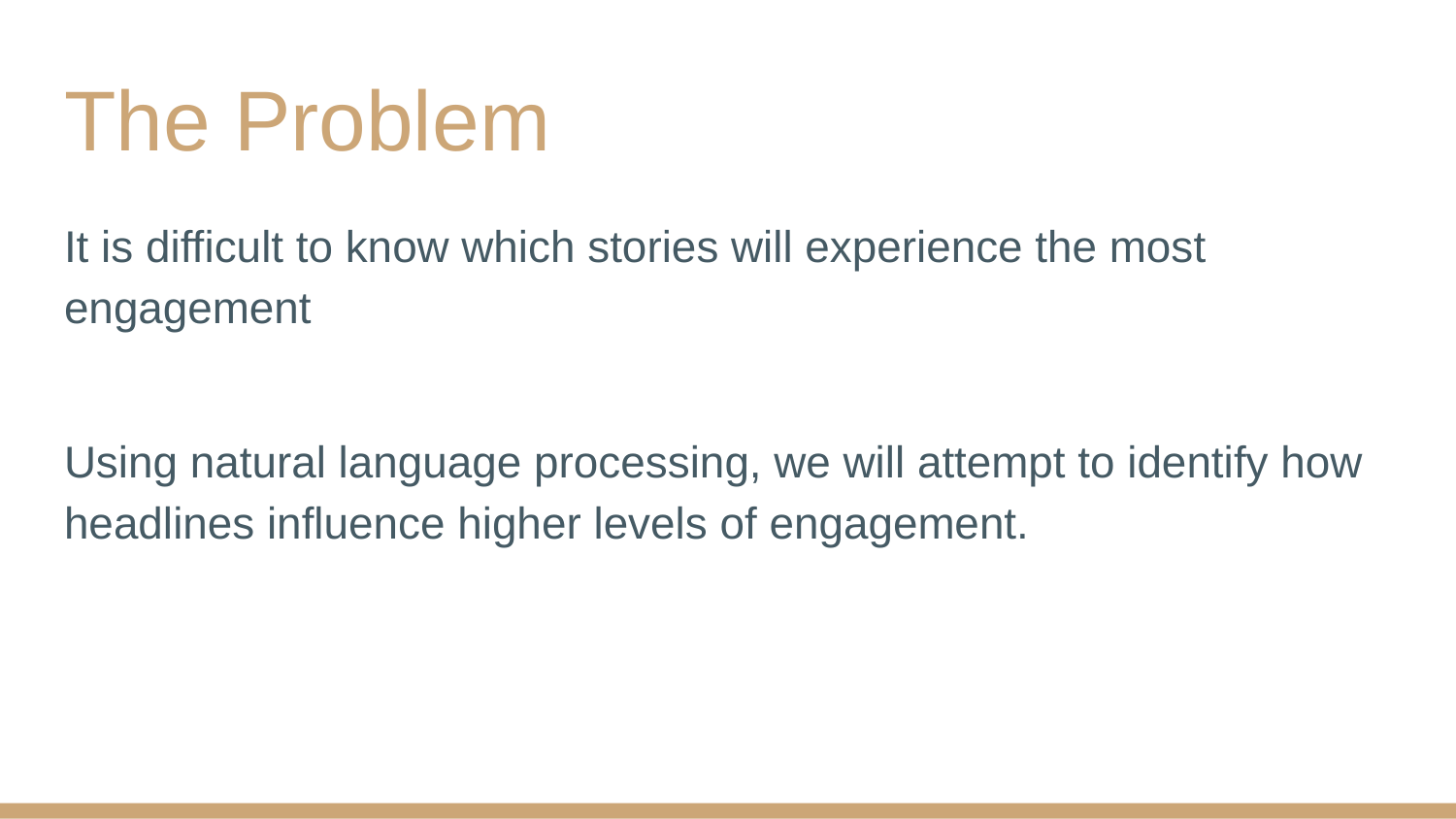

# The Problem
It is difficult to know which stories will experience the most engagement

Using natural language processing, we will attempt to identify how headlines influence higher levels of engagement.